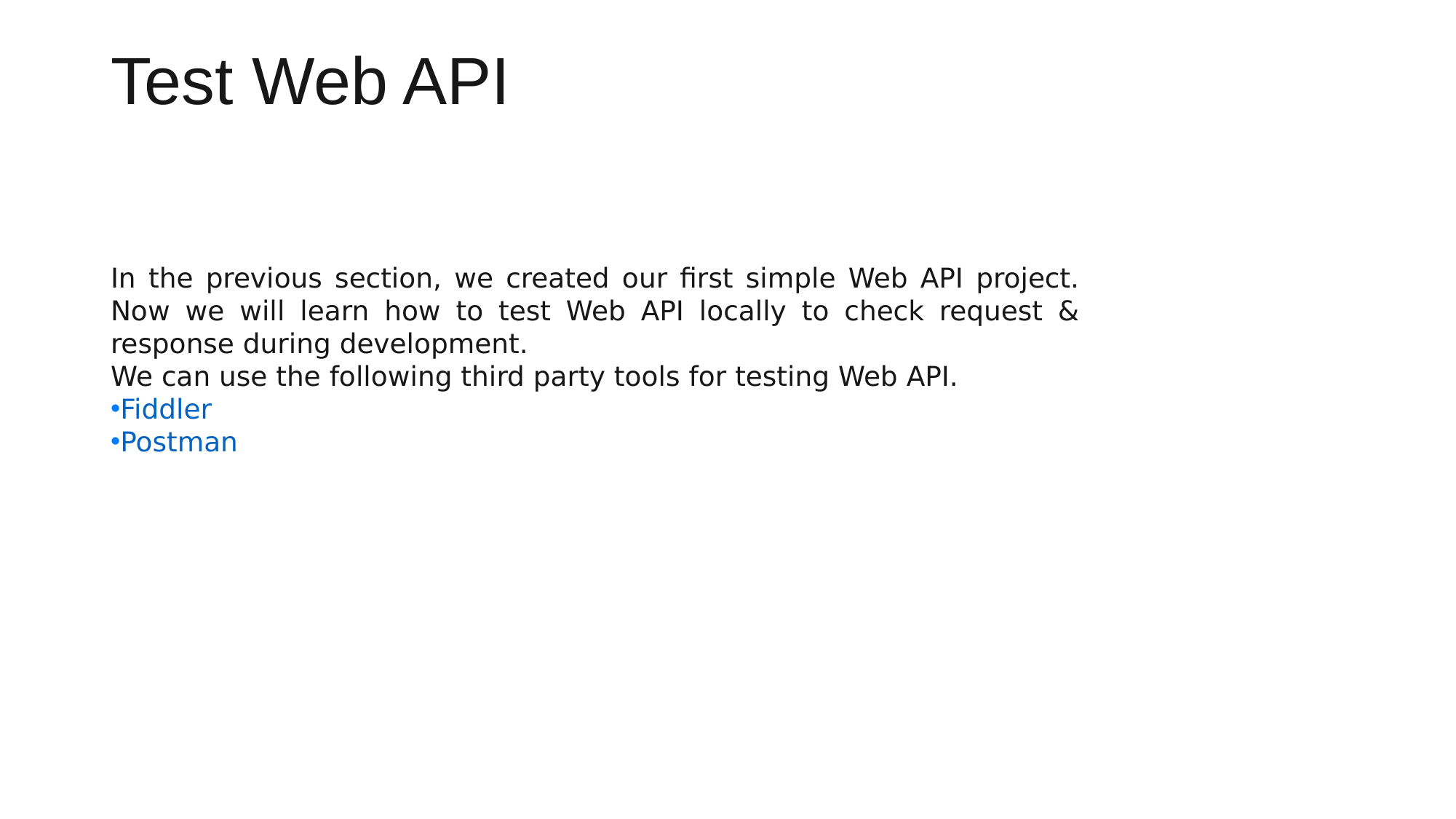

# Test Web API
In the previous section, we created our first simple Web API project. Now we will learn how to test Web API locally to check request & response during development.
We can use the following third party tools for testing Web API.
Fiddler
Postman